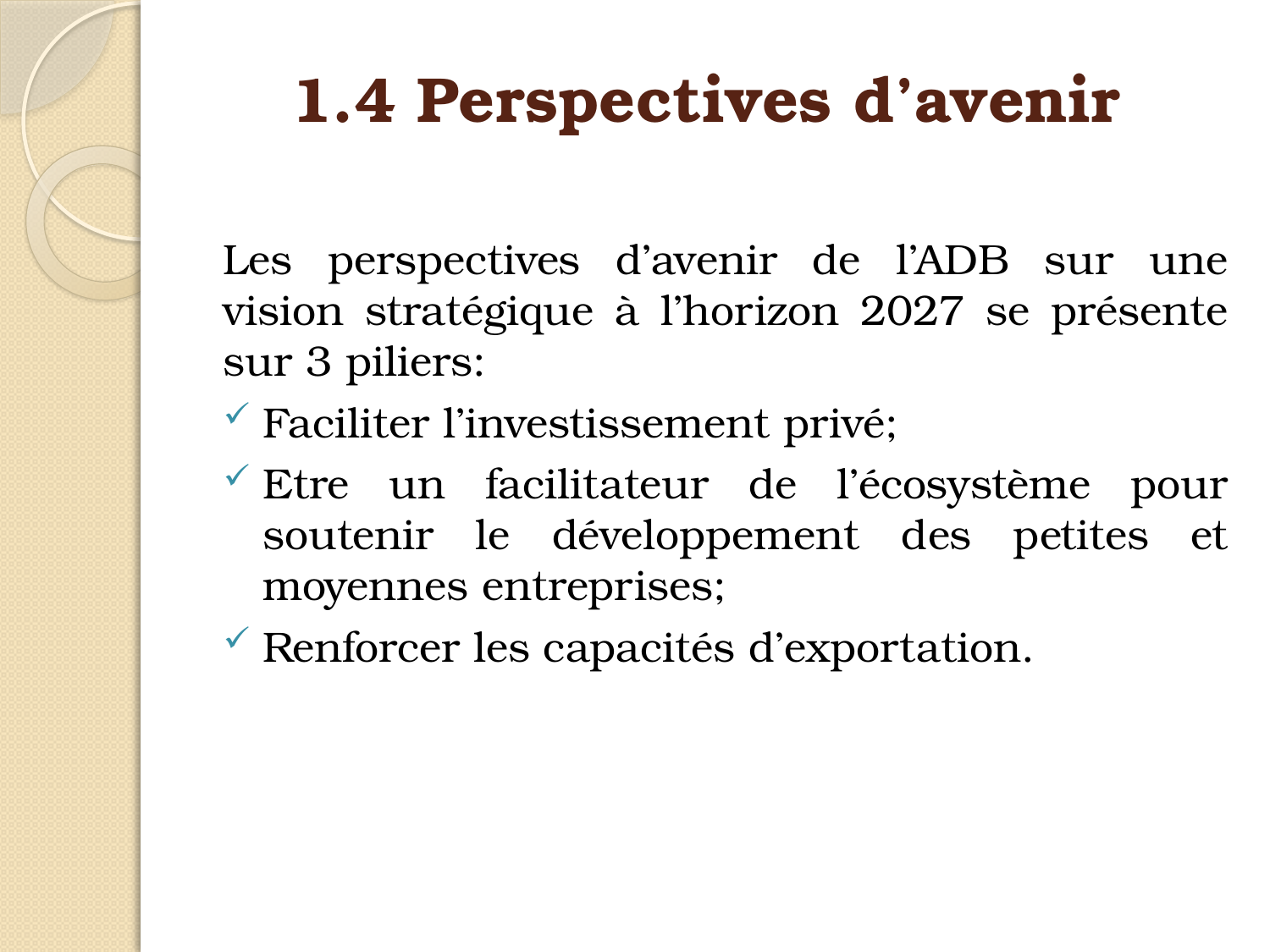

# 1.4 Perspectives d’avenir
Les perspectives d’avenir de l’ADB sur une vision stratégique à l’horizon 2027 se présente sur 3 piliers:
Faciliter l’investissement privé;
Etre un facilitateur de l’écosystème pour soutenir le développement des petites et moyennes entreprises;
Renforcer les capacités d’exportation.